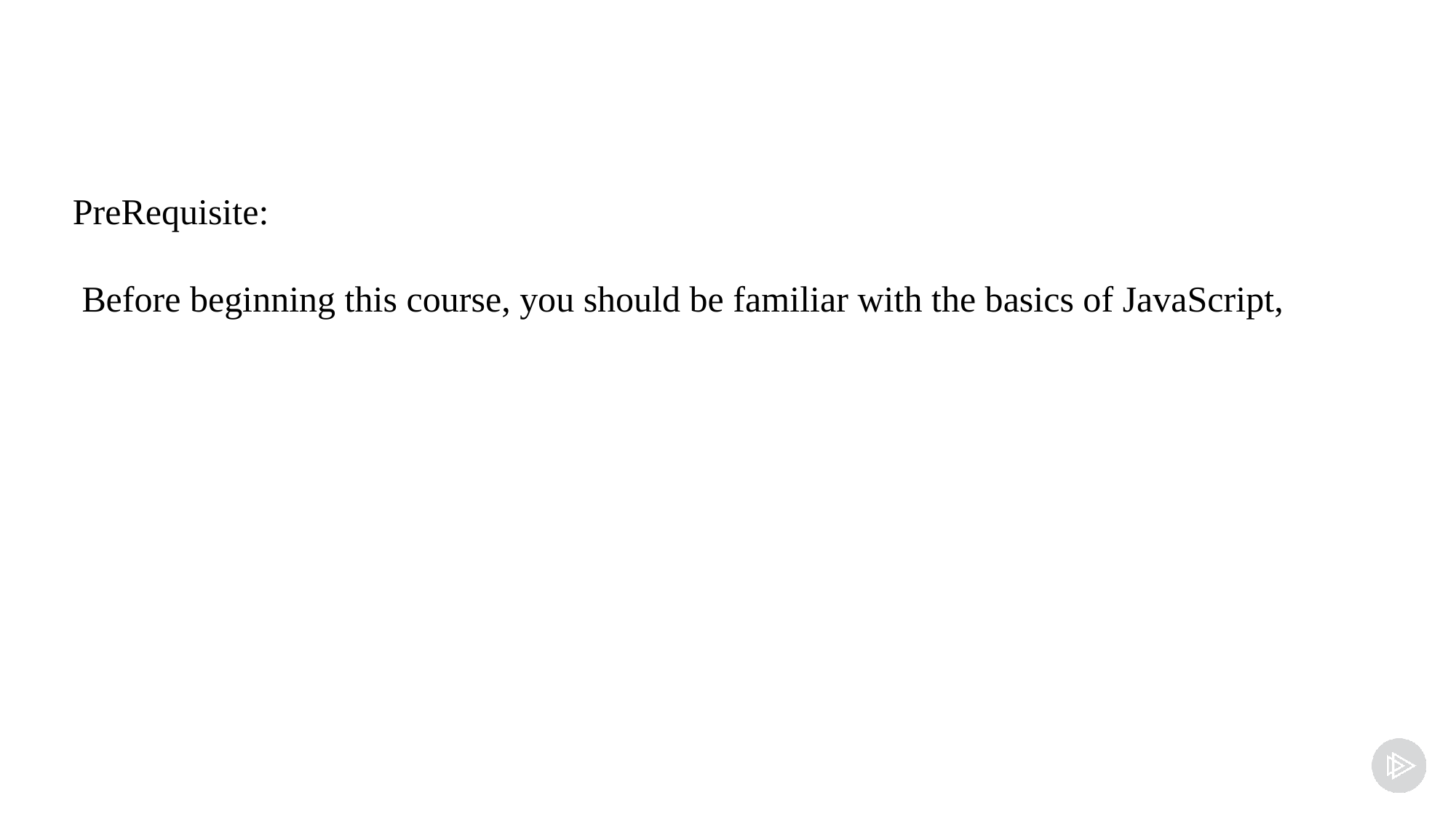

PreRequisite:

 Before beginning this course, you should be familiar with the basics of JavaScript,